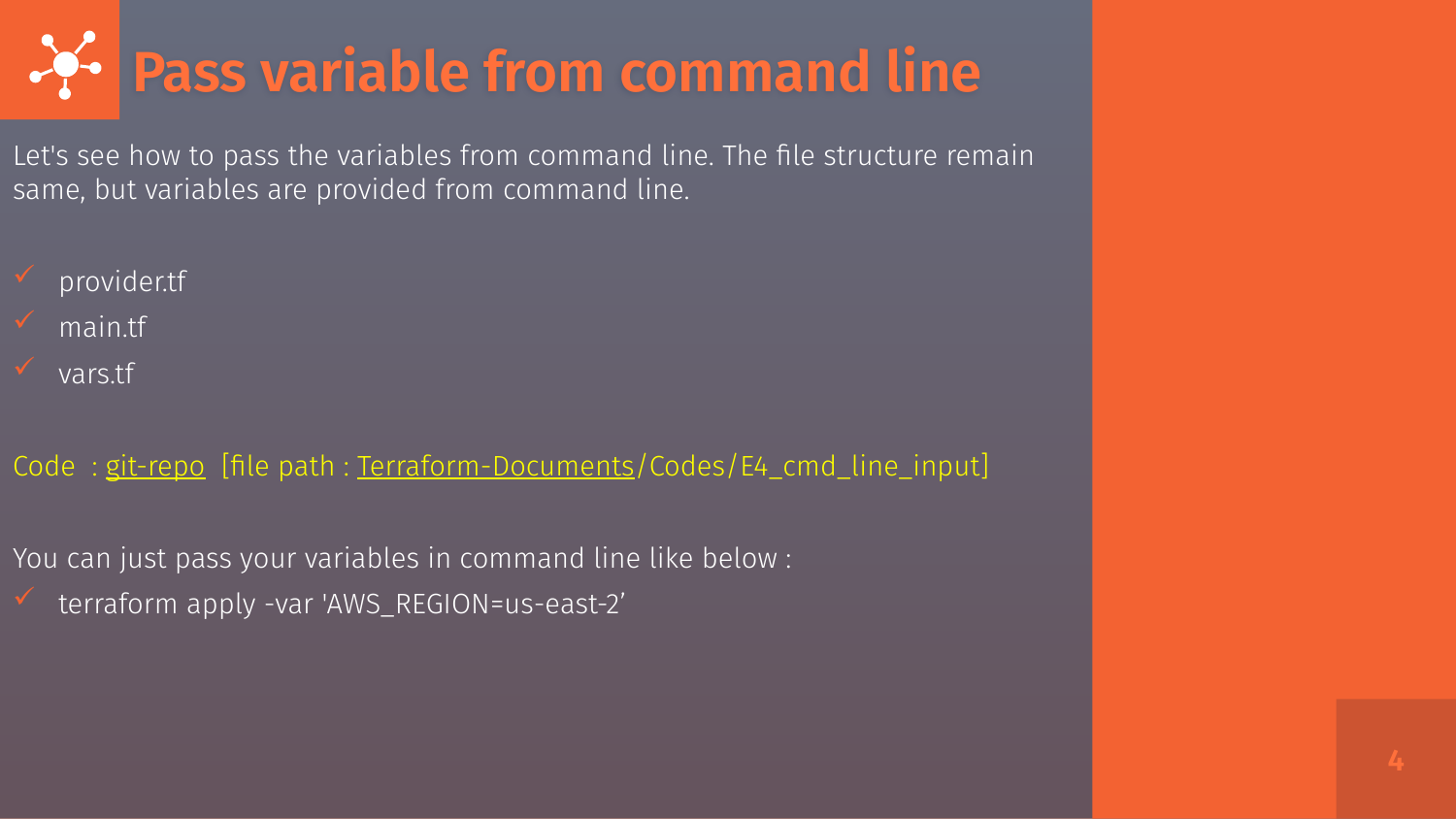

# Pass variable from command line

Let's see how to pass the variables from command line. The file structure remain same, but variables are provided from command line.

provider.tf
main.tf
vars.tf

Code  : git-repo  [file path : Terraform-Documents/Codes/E4_cmd_line_input]

You can just pass your variables in command line like below :
terraform apply -var 'AWS_REGION=us-east-2’

4